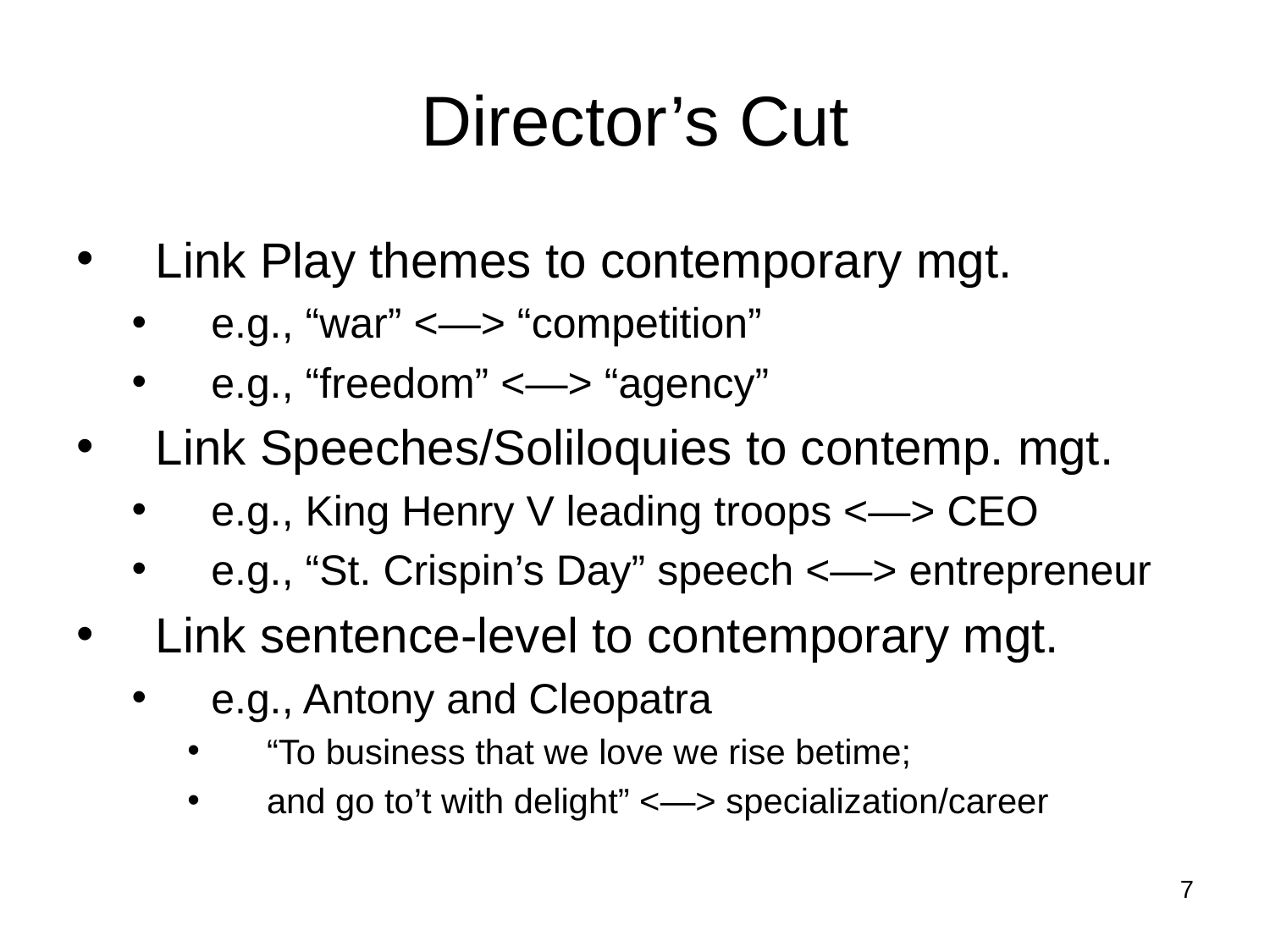

# Director’s Cut
Link Play themes to contemporary mgt.
e.g., “war” <—> “competition”
e.g., “freedom” <—> “agency”
Link Speeches/Soliloquies to contemp. mgt.
e.g., King Henry V leading troops <—> CEO
e.g., “St. Crispin’s Day” speech <—> entrepreneur
Link sentence-level to contemporary mgt.
e.g., Antony and Cleopatra
“To business that we love we rise betime;
and go to’t with delight” <—> specialization/career
7